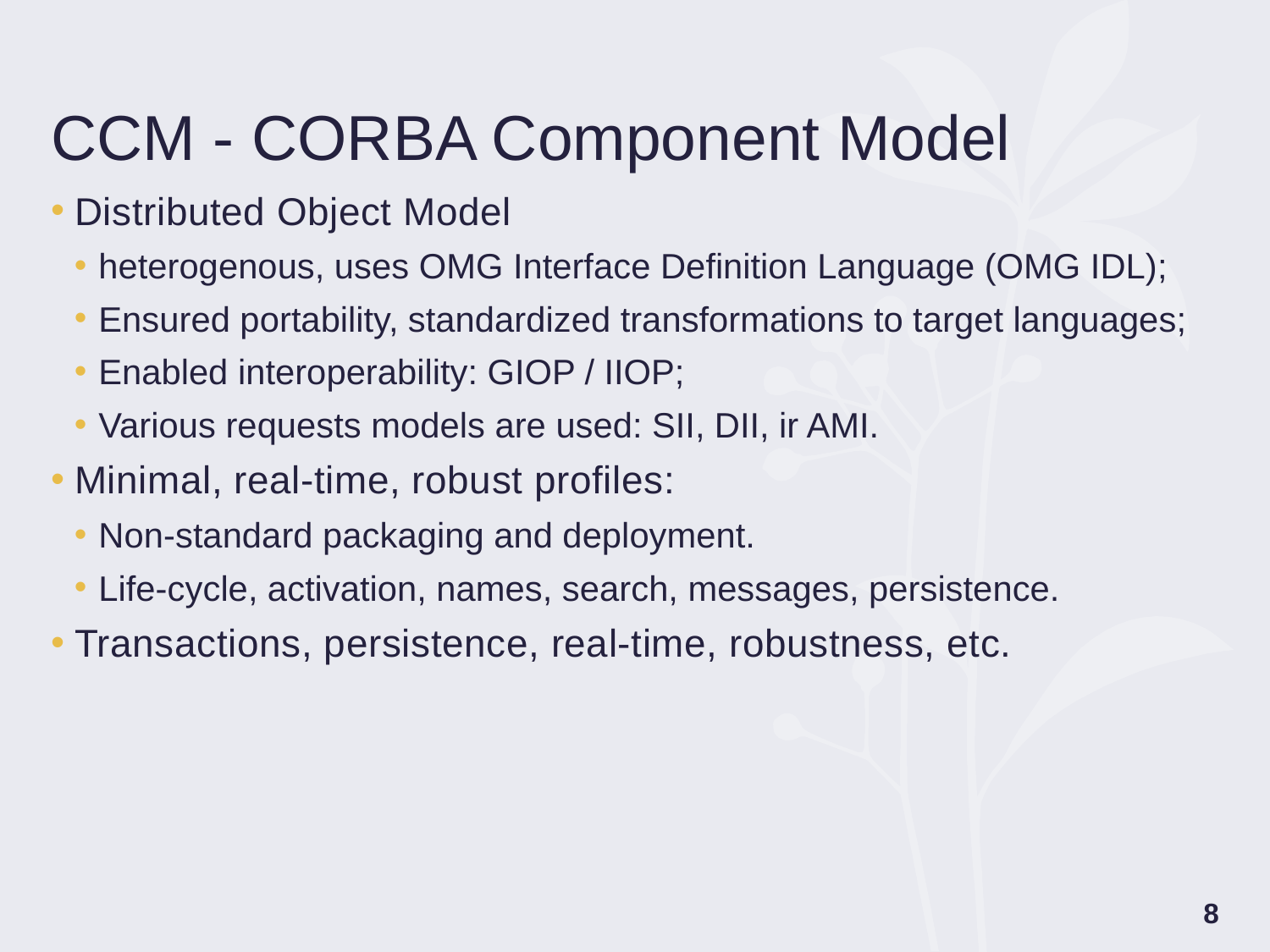

# CCM - CORBA Component Model
Distributed Object Model
heterogenous, uses OMG Interface Definition Language (OMG IDL);
Ensured portability, standardized transformations to target languages;
Enabled interoperability: GIOP / IIOP;
Various requests models are used: SII, DII, ir AMI.
Minimal, real-time, robust profiles:
Non-standard packaging and deployment.
Life-cycle, activation, names, search, messages, persistence.
Transactions, persistence, real-time, robustness, etc.
8